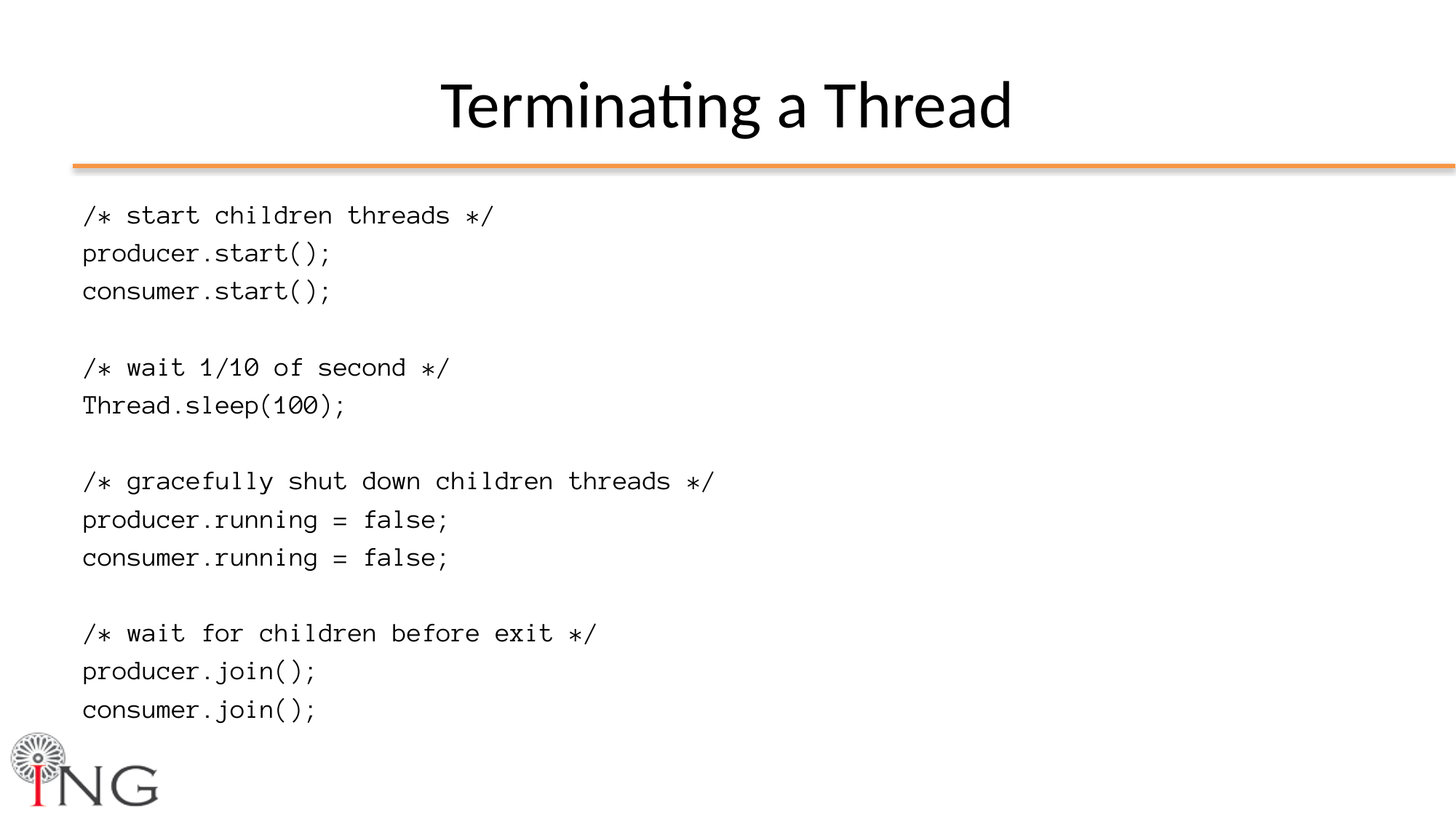

# Terminating a Thread
/* start children threads */
producer.start();
consumer.start();

/* wait 1/10 of second */
Thread.sleep(100);

/* gracefully shut down children threads */
producer.running = false;
consumer.running = false;

/* wait for children before exit */
producer.join();
consumer.join();